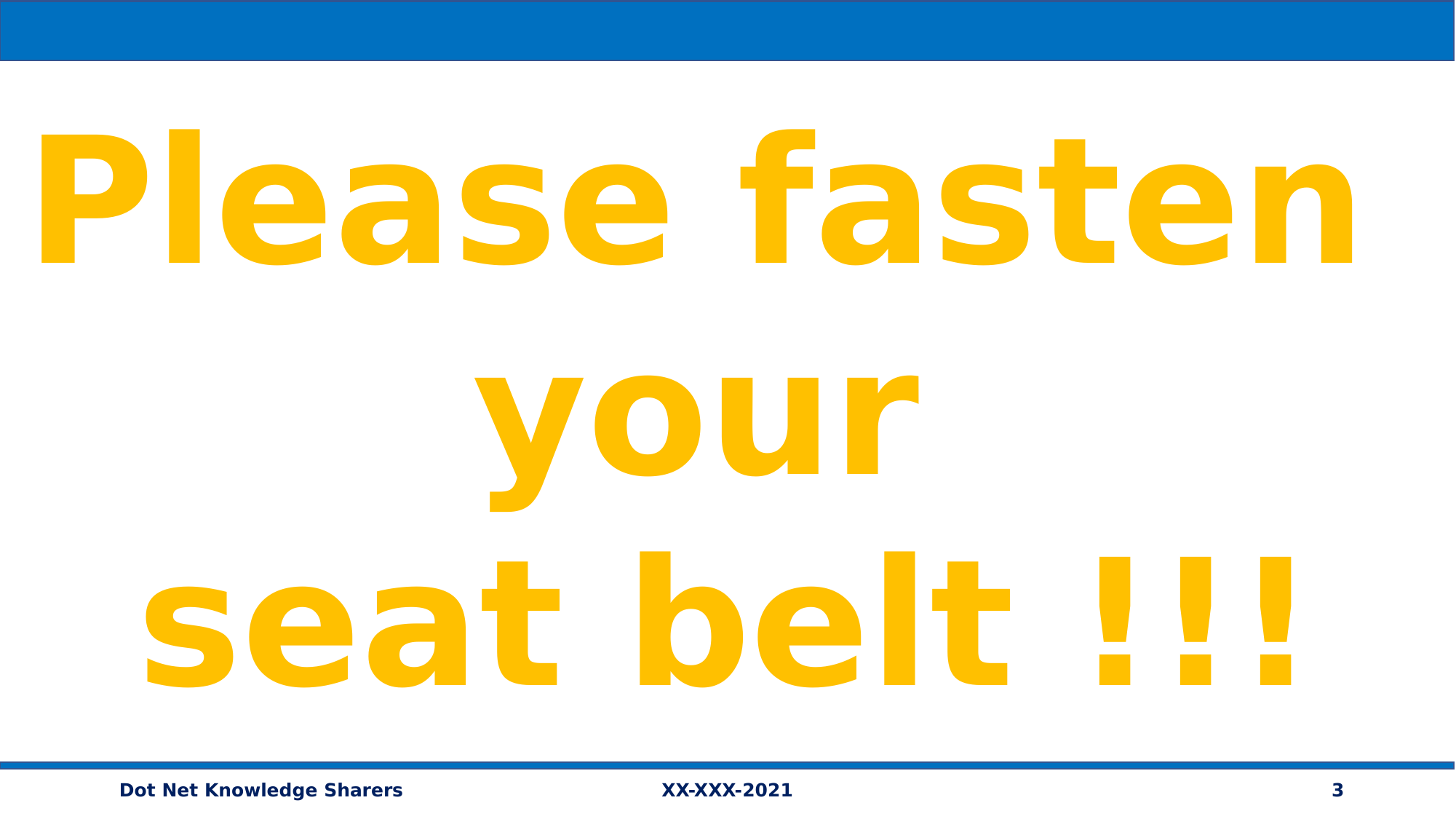

Please fasten
your
seat belt !!!

XX-XXX-2021
3
Dot Net Knowledge Sharers